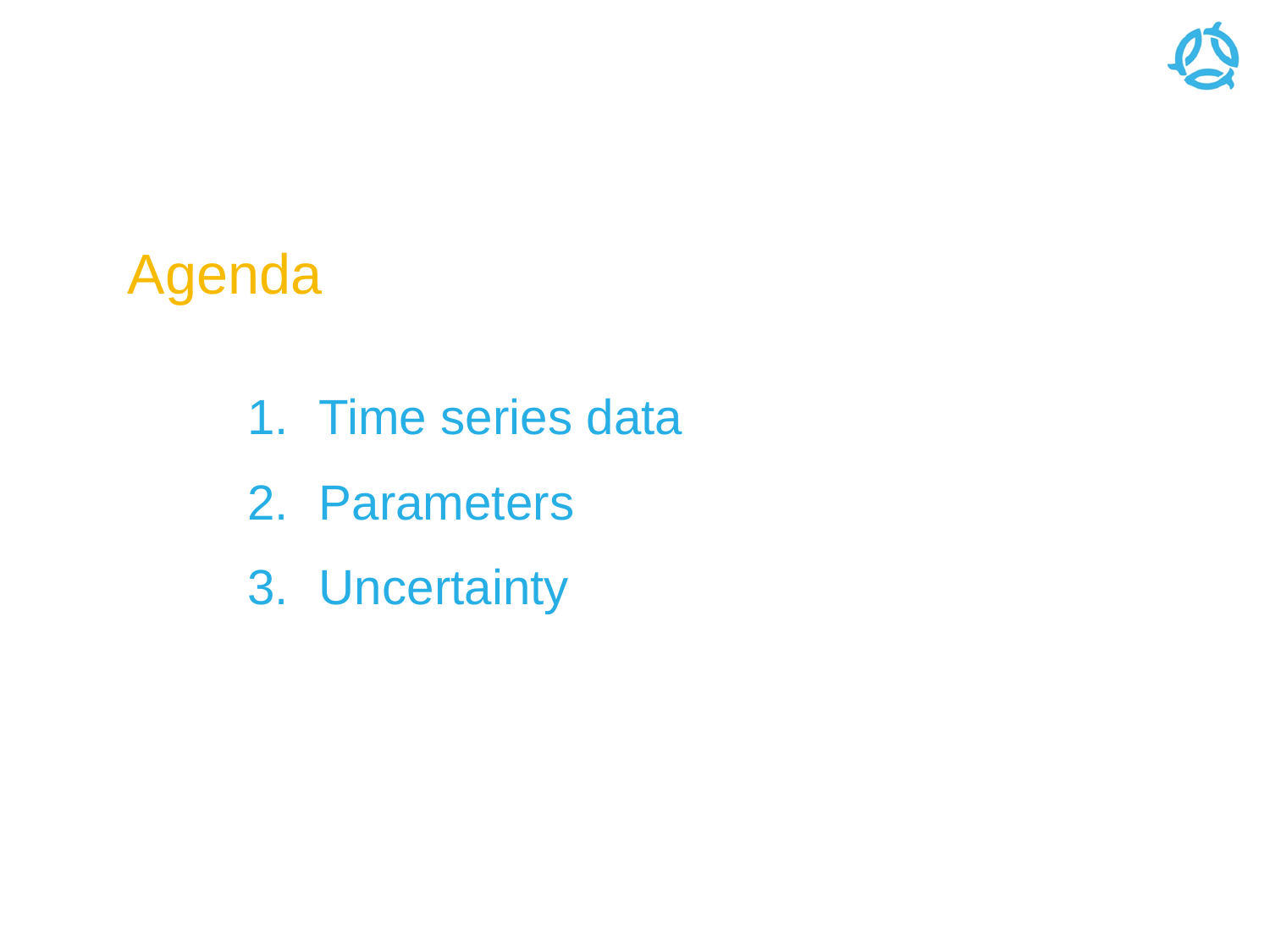

# Agenda
Time series data
Parameters
Uncertainty